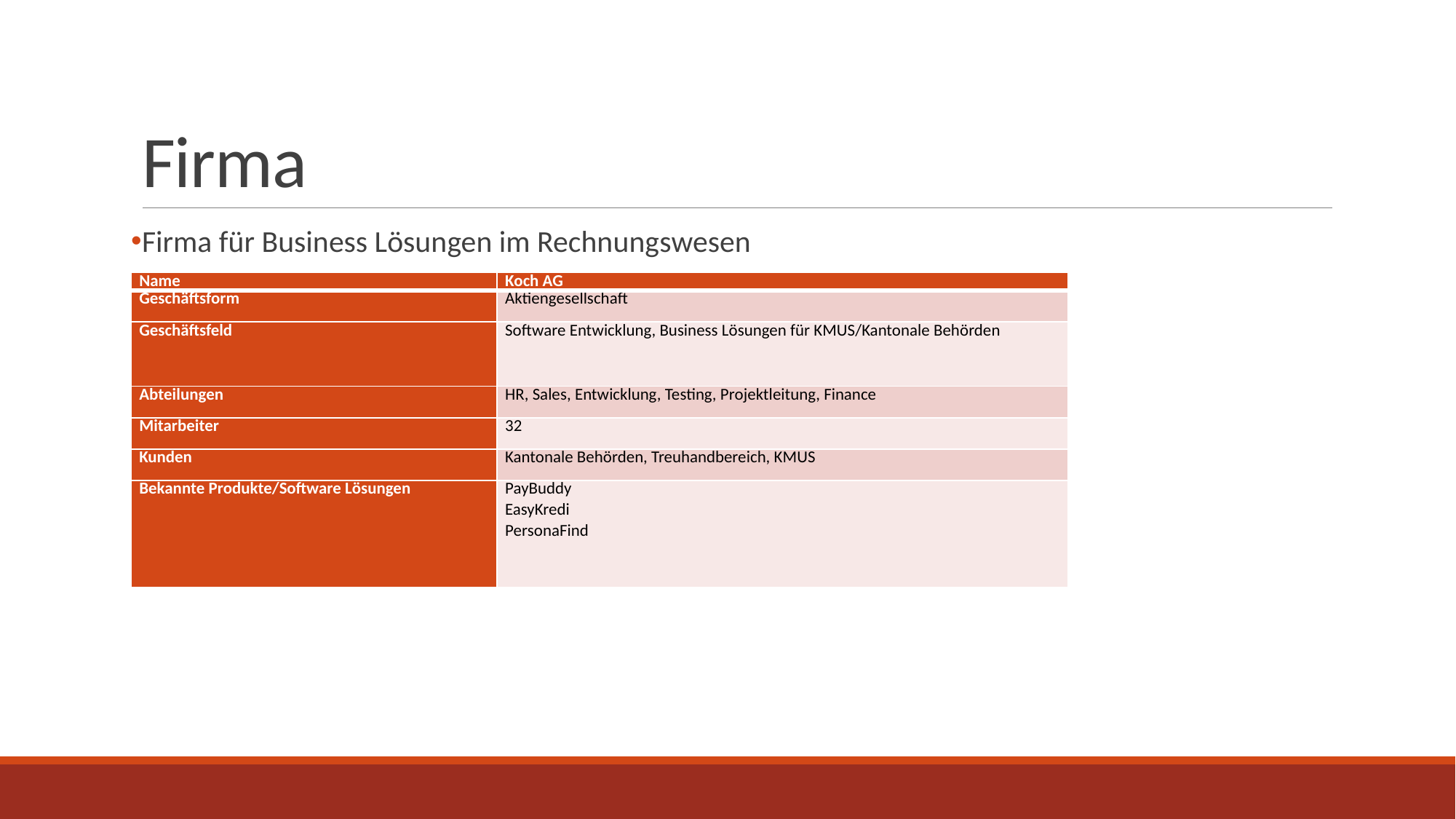

# Firma
Firma für Business Lösungen im Rechnungswesen

| Name | Koch AG |
| --- | --- |
| Geschäftsform | Aktiengesellschaft |
| Geschäftsfeld | Software Entwicklung, Business Lösungen für KMUS/Kantonale Behörden |
| Abteilungen | HR, Sales, Entwicklung, Testing, Projektleitung, Finance |
| Mitarbeiter | 32 |
| Kunden | Kantonale Behörden, Treuhandbereich, KMUS |
| Bekannte Produkte/Software Lösungen | PayBuddy EasyKredi PersonaFind |